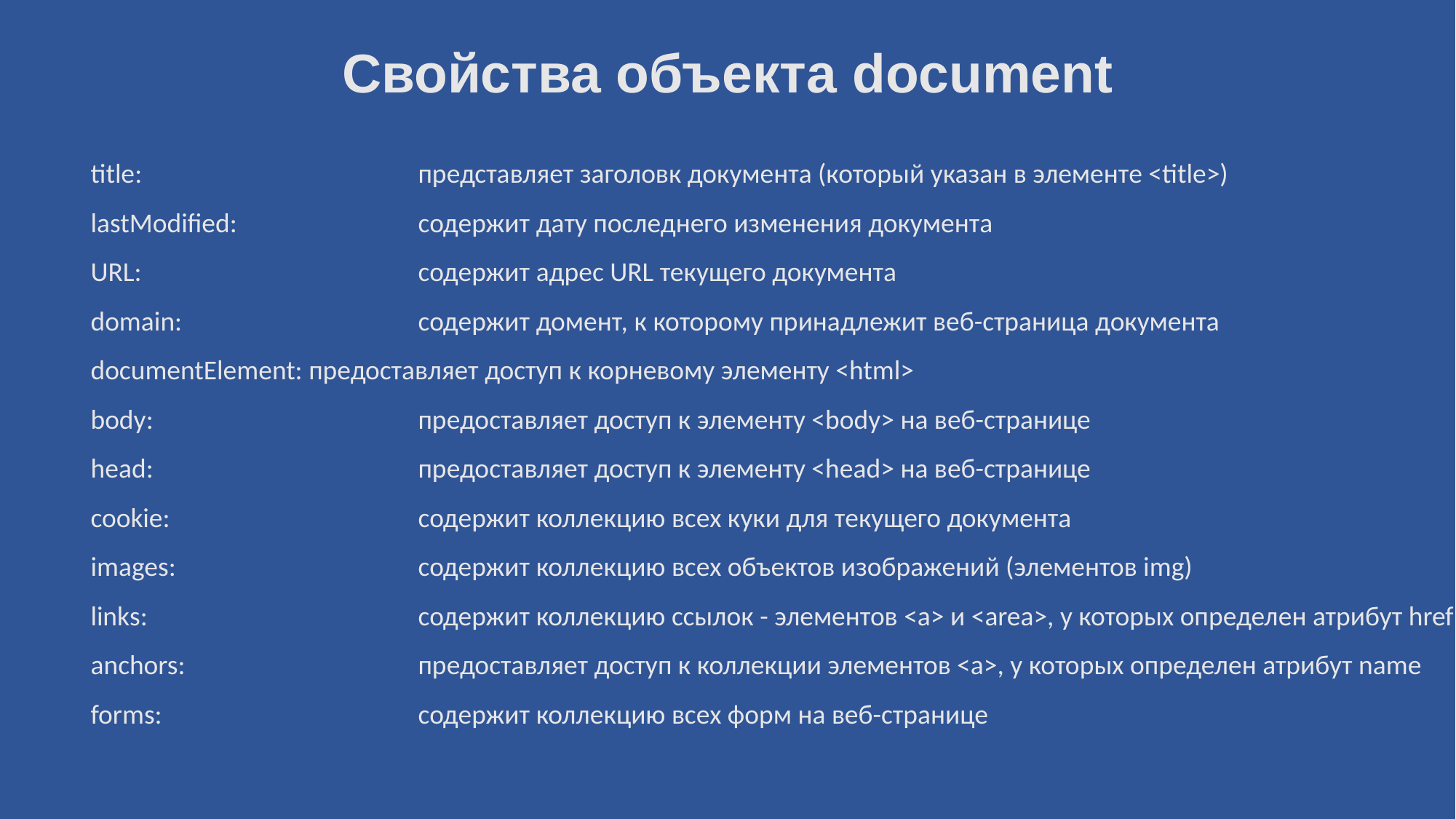

# Свойства объекта document
title: 			представляет заголовк документа (который указан в элементе <title>)
lastModified: 		содержит дату последнего изменения документа
URL: 			содержит адрес URL текущего документа
domain: 			содержит домент, к которому принадлежит веб-страница документа
documentElement: предоставляет доступ к корневому элементу <html>
body: 			предоставляет доступ к элементу <body> на веб-странице
head: 			предоставляет доступ к элементу <head> на веб-странице
cookie: 			содержит коллекцию всех куки для текущего документа
images: 			содержит коллекцию всех объектов изображений (элементов img)
links: 			содержит коллекцию ссылок - элементов <a> и <area>, у которых определен атрибут href
anchors: 			предоставляет доступ к коллекции элементов <a>, у которых определен атрибут name
forms: 			содержит коллекцию всех форм на веб-странице